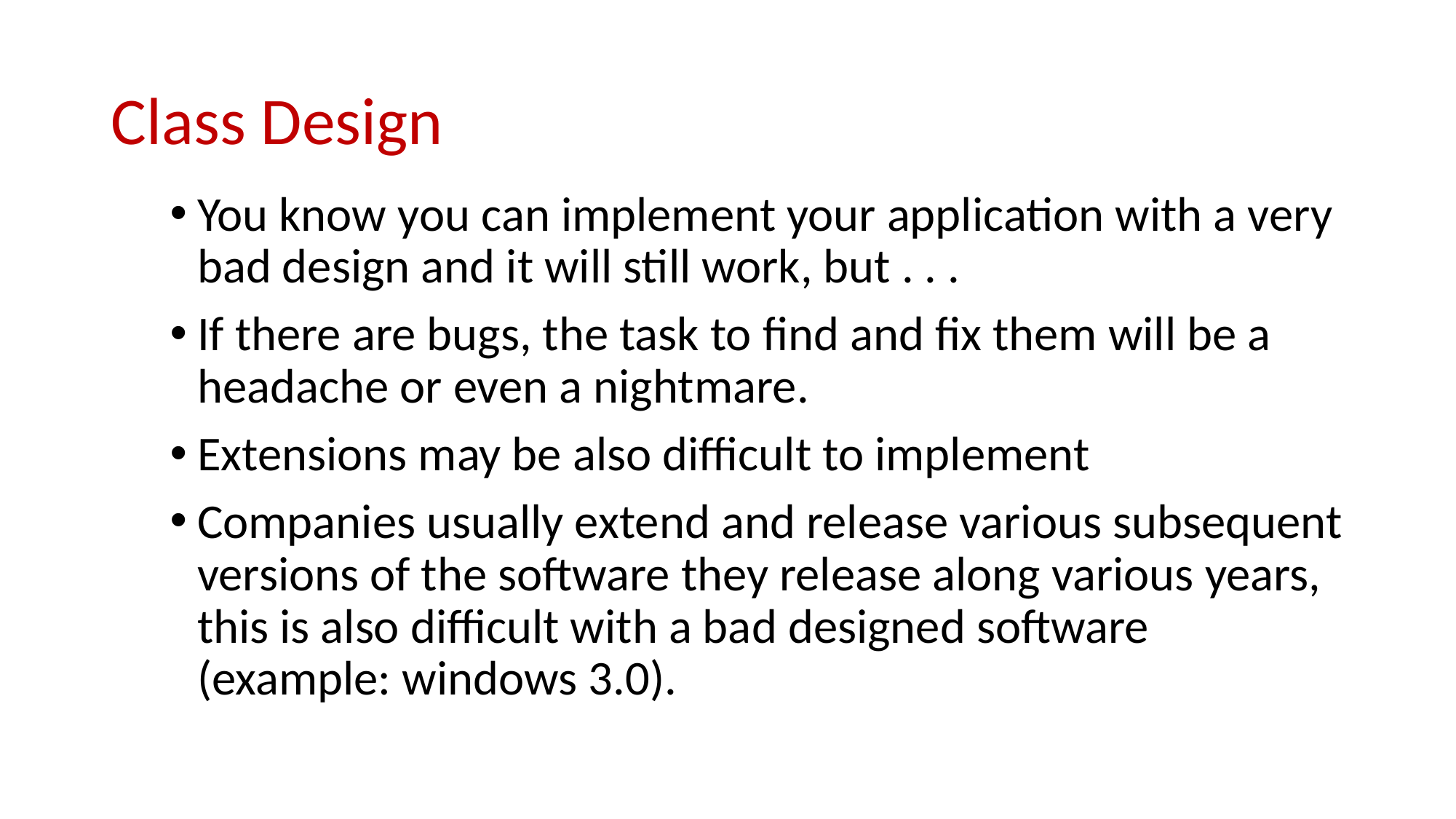

# Class Design
You know you can implement your application with a very bad design and it will still work, but . . .
If there are bugs, the task to find and fix them will be a headache or even a nightmare.
Extensions may be also difficult to implement
Companies usually extend and release various subsequent versions of the software they release along various years, this is also difficult with a bad designed software (example: windows 3.0).